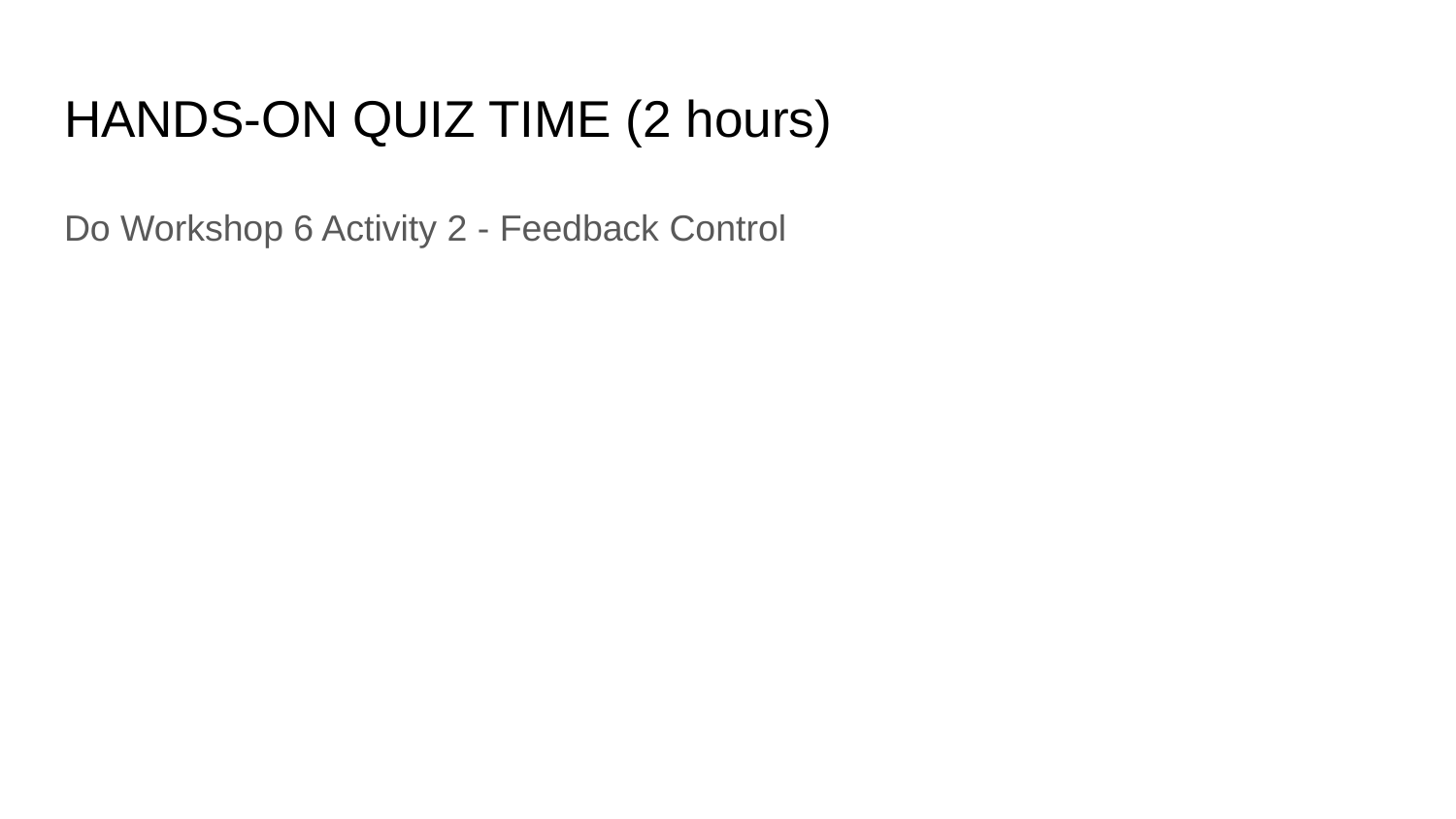

# HANDS-ON QUIZ TIME (2 hours)
Do Workshop 6 Activity 2 - Feedback Control